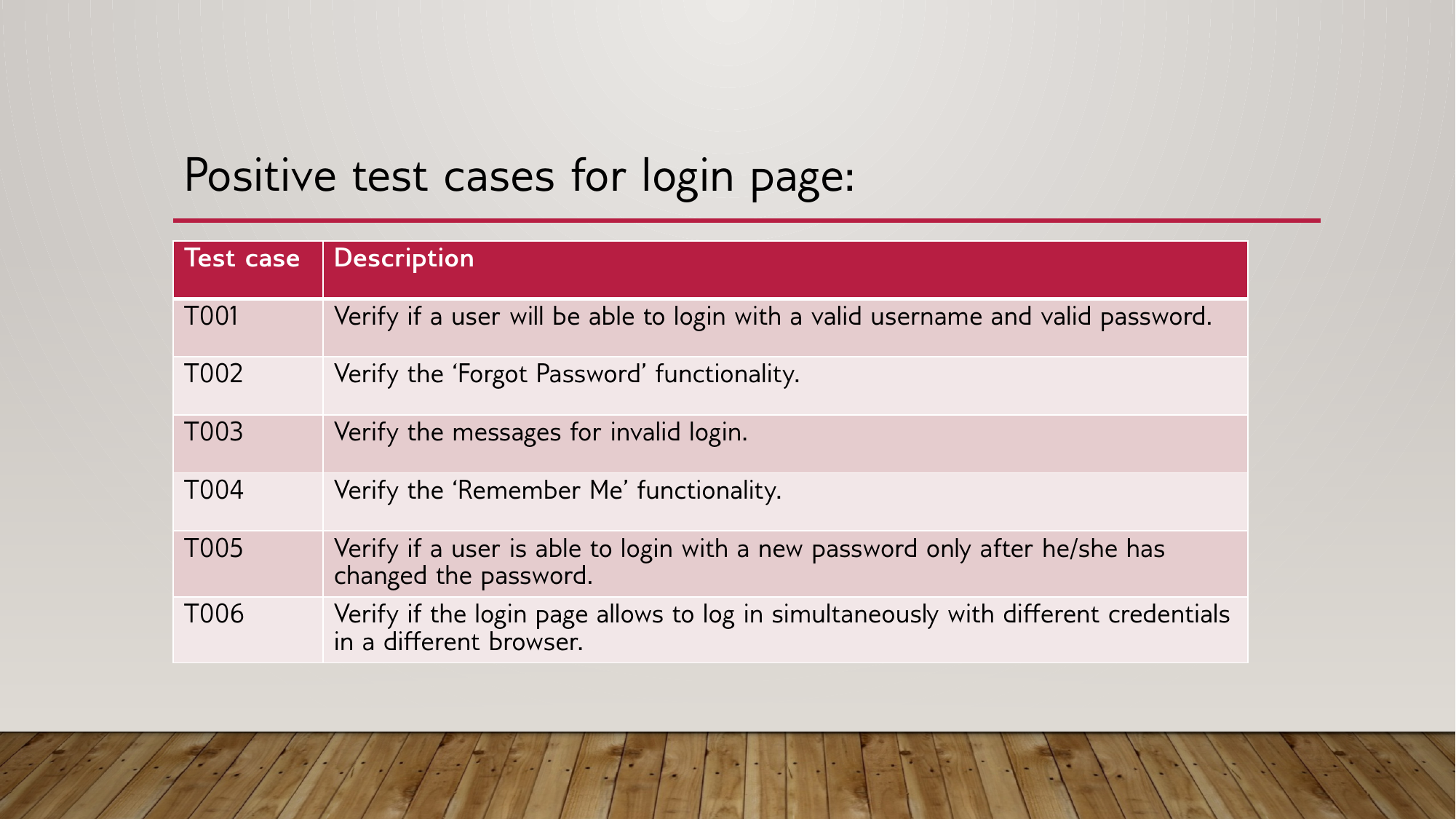

# Positive test cases for login page:
| Test case | Description |
| --- | --- |
| T001 | Verify if a user will be able to login with a valid username and valid password. |
| T002 | Verify the ‘Forgot Password’ functionality. |
| T003 | Verify the messages for invalid login. |
| T004 | Verify the ‘Remember Me’ functionality. |
| T005 | Verify if a user is able to login with a new password only after he/she has changed the password. |
| T006 | Verify if the login page allows to log in simultaneously with different credentials in a different browser. |